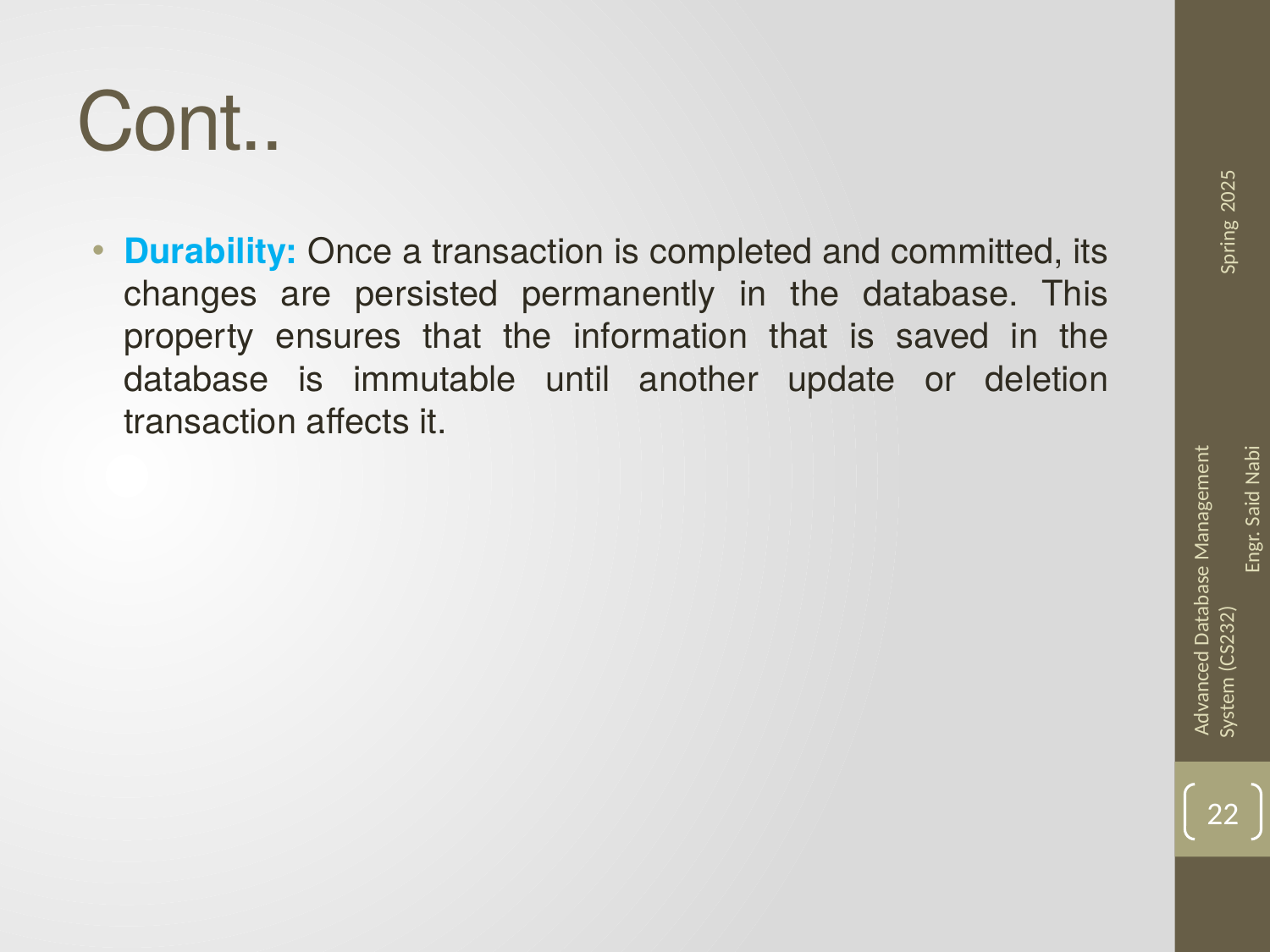

# Cont..
Durability: Once a transaction is completed and committed, its changes are persisted permanently in the database. This property ensures that the information that is saved in the database is immutable until another update or deletion transaction affects it.
22